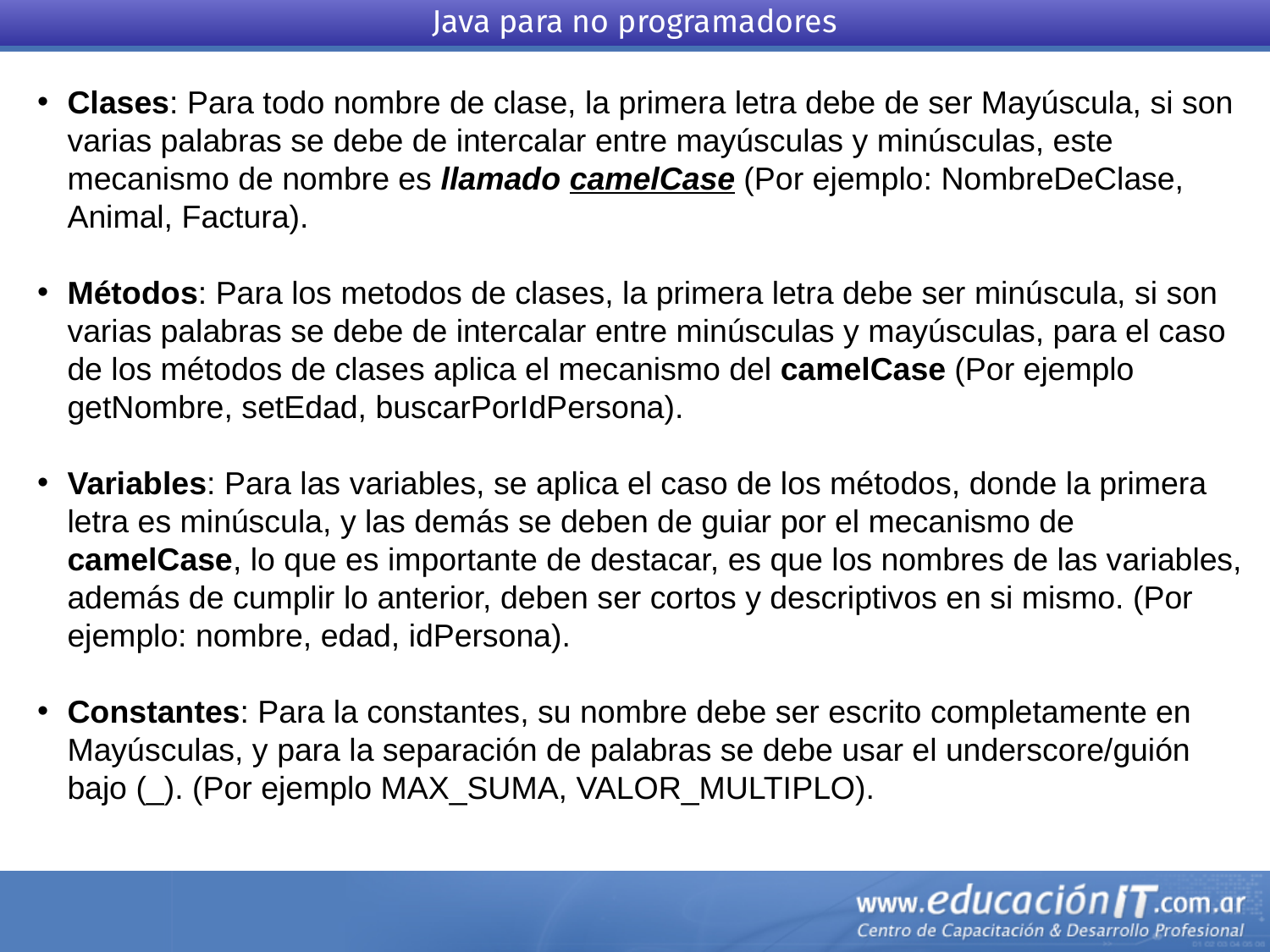

Java para no programadores
Clases: Para todo nombre de clase, la primera letra debe de ser Mayúscula, si son varias palabras se debe de intercalar entre mayúsculas y minúsculas, este mecanismo de nombre es llamado camelCase (Por ejemplo: NombreDeClase, Animal, Factura).

Métodos: Para los metodos de clases, la primera letra debe ser minúscula, si son varias palabras se debe de intercalar entre minúsculas y mayúsculas, para el caso de los métodos de clases aplica el mecanismo del camelCase (Por ejemplo getNombre, setEdad, buscarPorIdPersona).

Variables: Para las variables, se aplica el caso de los métodos, donde la primera letra es minúscula, y las demás se deben de guiar por el mecanismo de camelCase, lo que es importante de destacar, es que los nombres de las variables, además de cumplir lo anterior, deben ser cortos y descriptivos en si mismo. (Por ejemplo: nombre, edad, idPersona).

Constantes: Para la constantes, su nombre debe ser escrito completamente en Mayúsculas, y para la separación de palabras se debe usar el underscore/guión bajo (_). (Por ejemplo MAX_SUMA, VALOR_MULTIPLO).